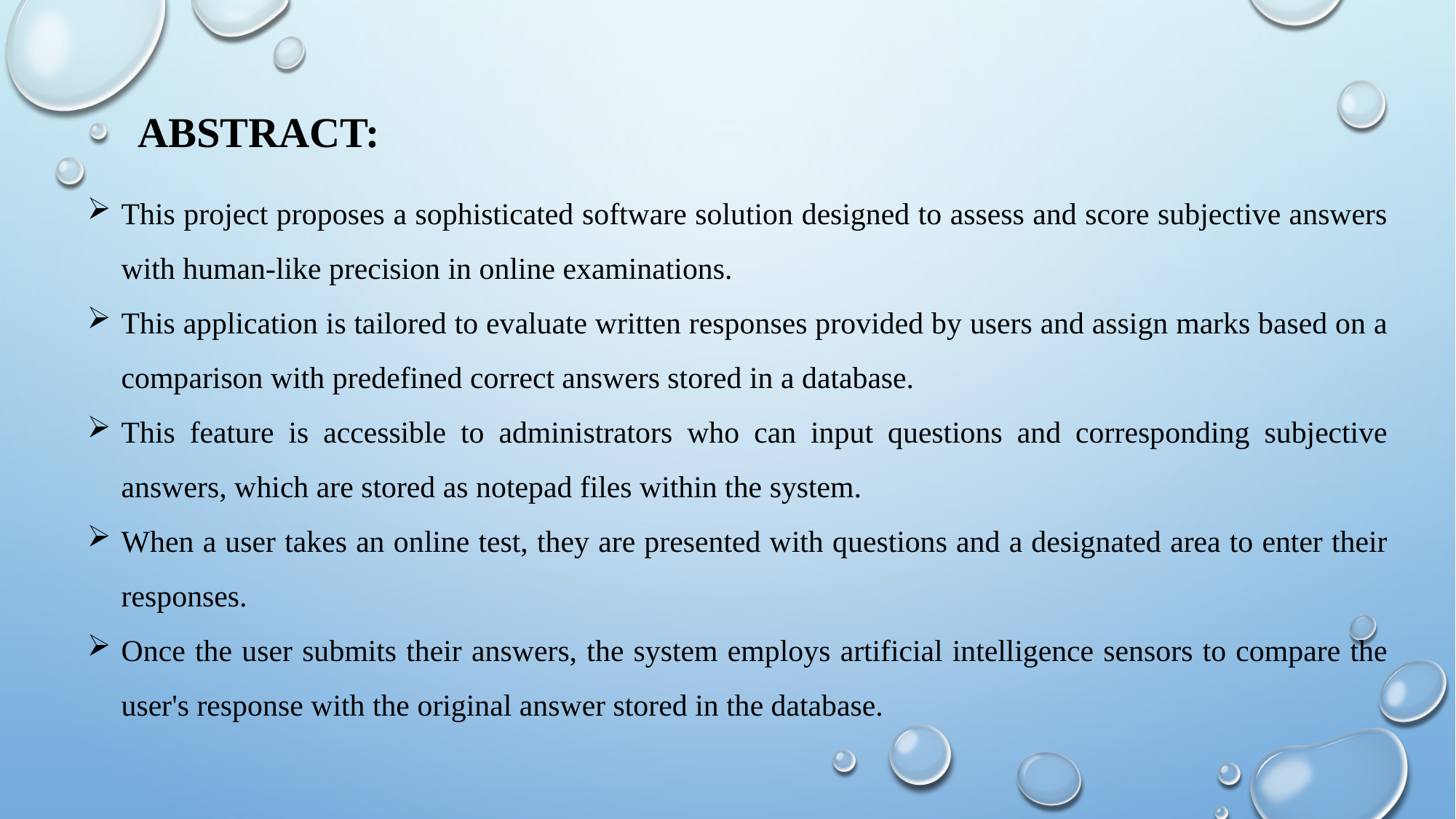

ABSTRACT:

This project proposes a sophisticated software solution designed to assess and score subjective answers with human-like precision in online examinations.
This application is tailored to evaluate written responses provided by users and assign marks based on a comparison with predefined correct answers stored in a database.
This feature is accessible to administrators who can input questions and corresponding subjective answers, which are stored as notepad files within the system.
When a user takes an online test, they are presented with questions and a designated area to enter their responses.
Once the user submits their answers, the system employs artificial intelligence sensors to compare the user's response with the original answer stored in the database.